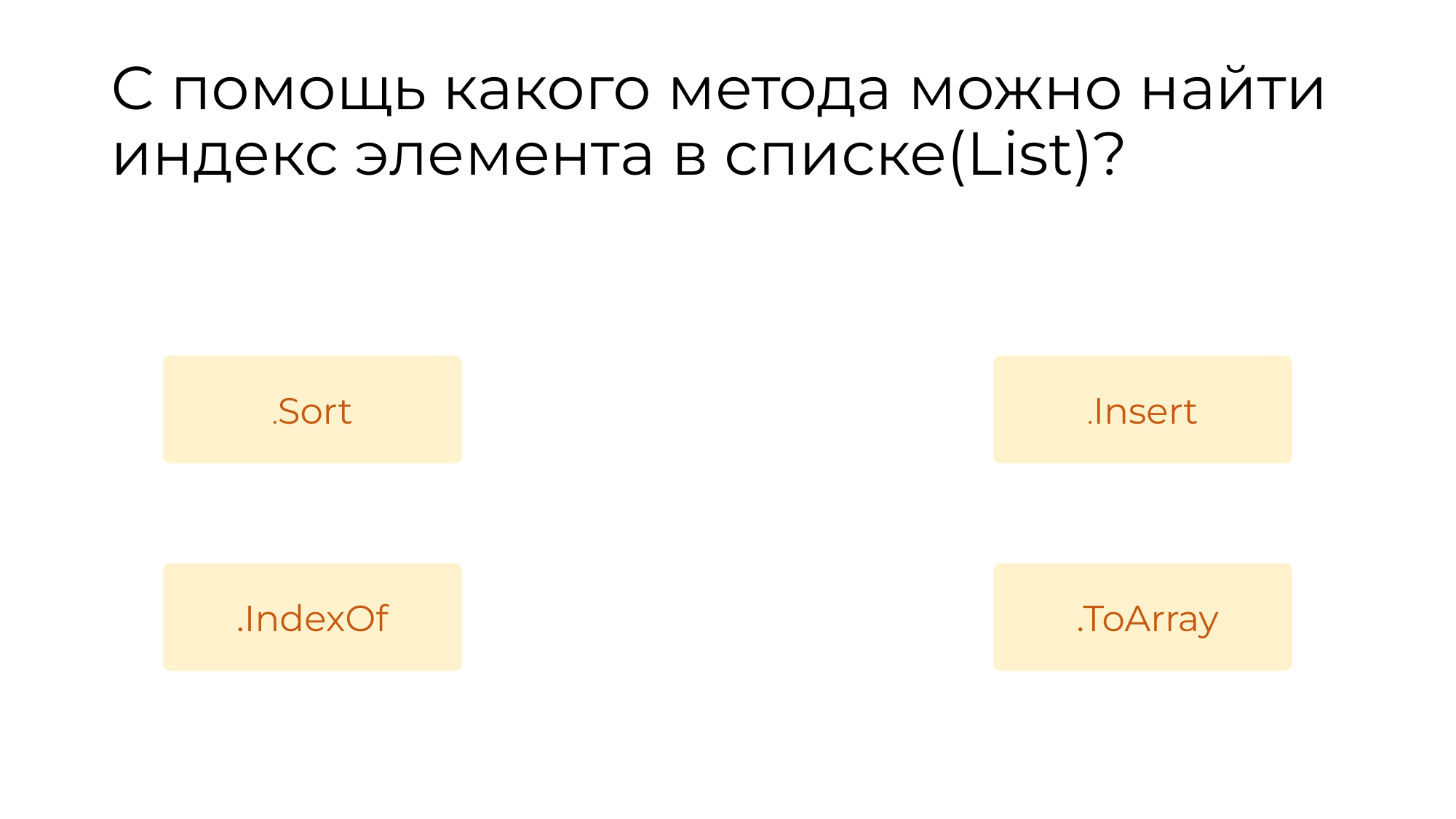

# С помощь какого метода можно найти индекс элемента в списке(List)?
.Sort
.Insert
.IndexOf
 .ToArray